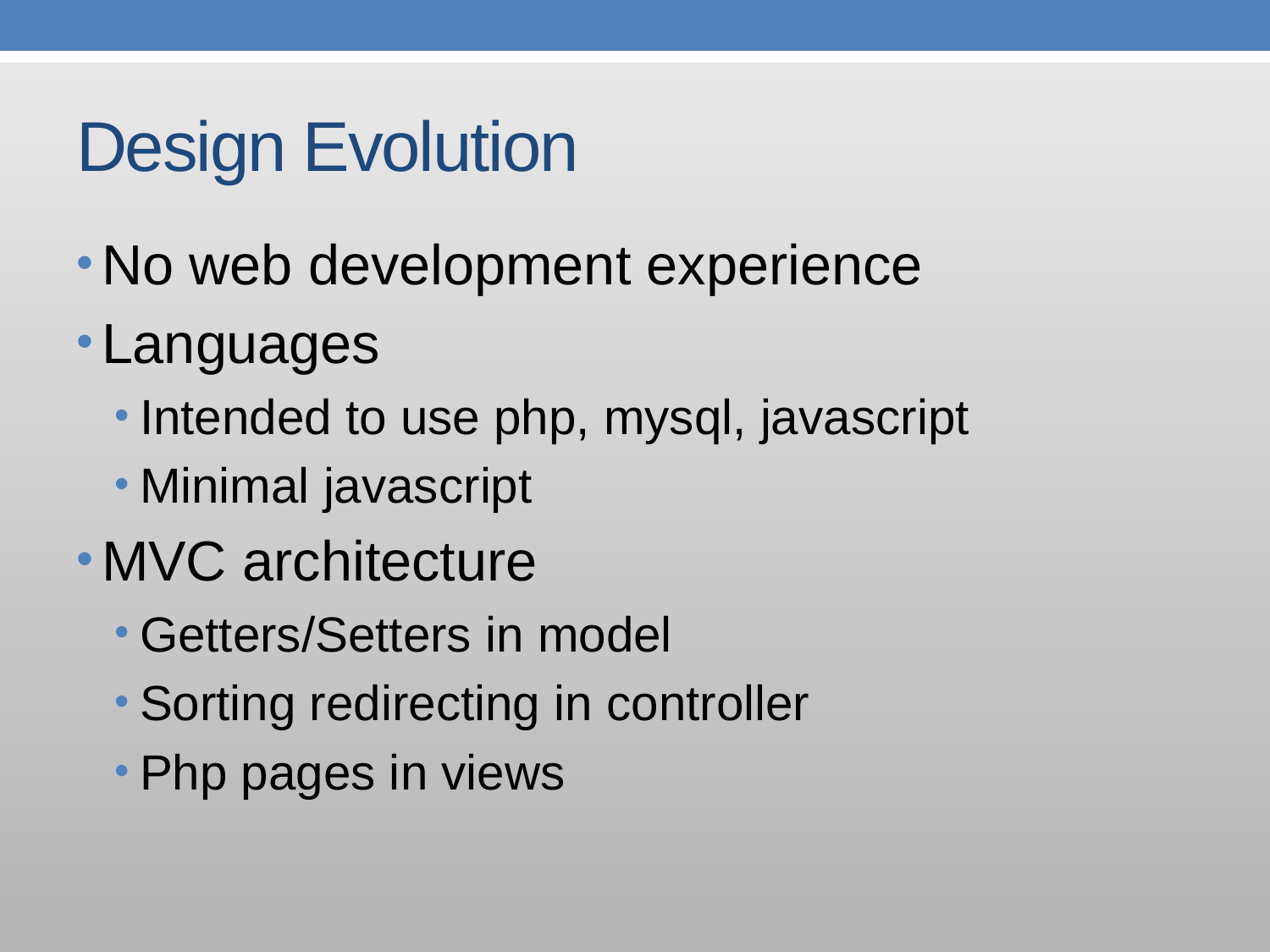

# Design Evolution
No web development experience
Languages
Intended to use php, mysql, javascript
Minimal javascript
MVC architecture
Getters/Setters in model
Sorting redirecting in controller
Php pages in views